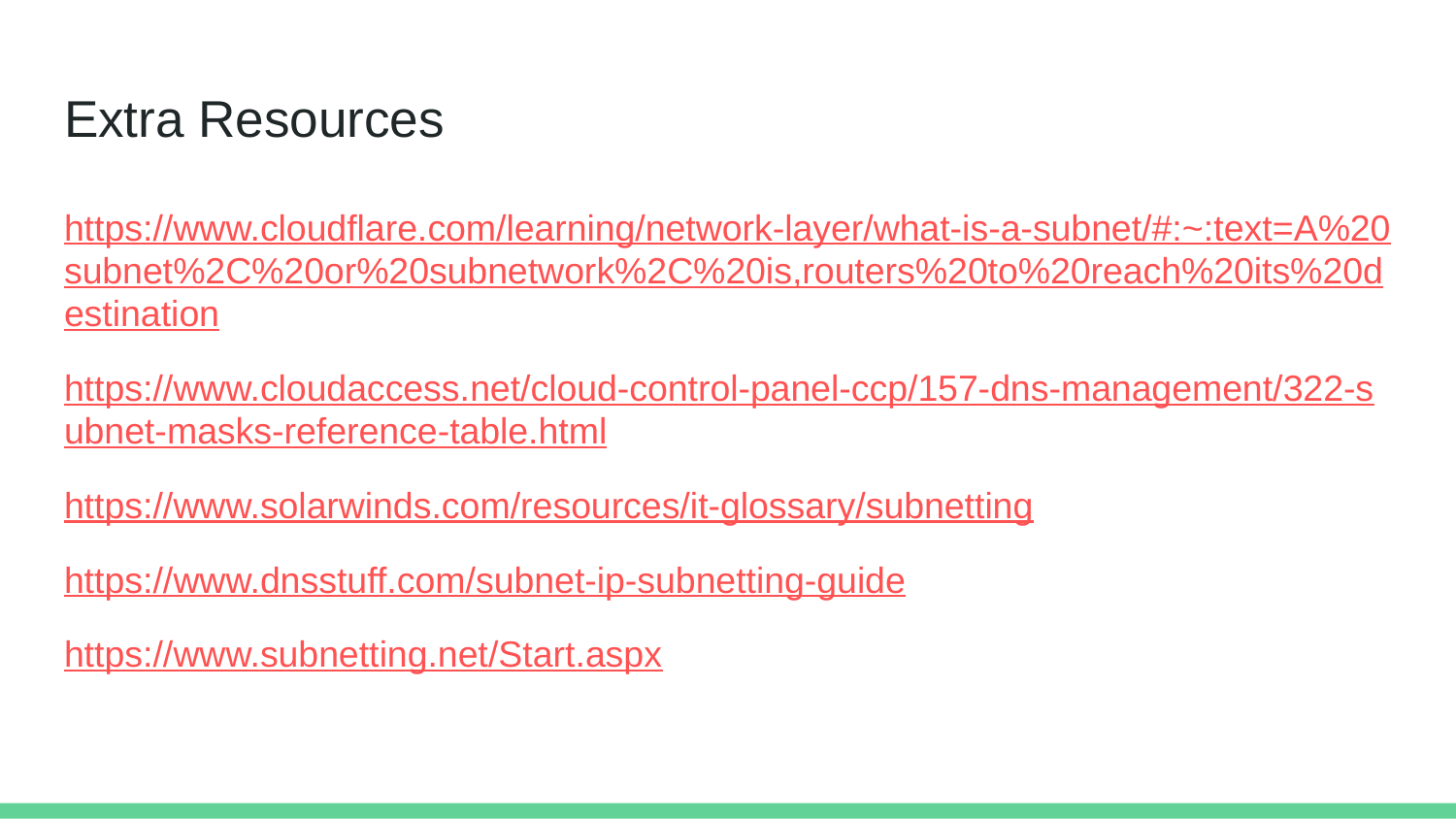

# Extra Resources
https://www.cloudflare.com/learning/network-layer/what-is-a-subnet/#:~:text=A%20subnet%2C%20or%20subnetwork%2C%20is,routers%20to%20reach%20its%20destination
https://www.cloudaccess.net/cloud-control-panel-ccp/157-dns-management/322-subnet-masks-reference-table.html
https://www.solarwinds.com/resources/it-glossary/subnetting
https://www.dnsstuff.com/subnet-ip-subnetting-guide
https://www.subnetting.net/Start.aspx